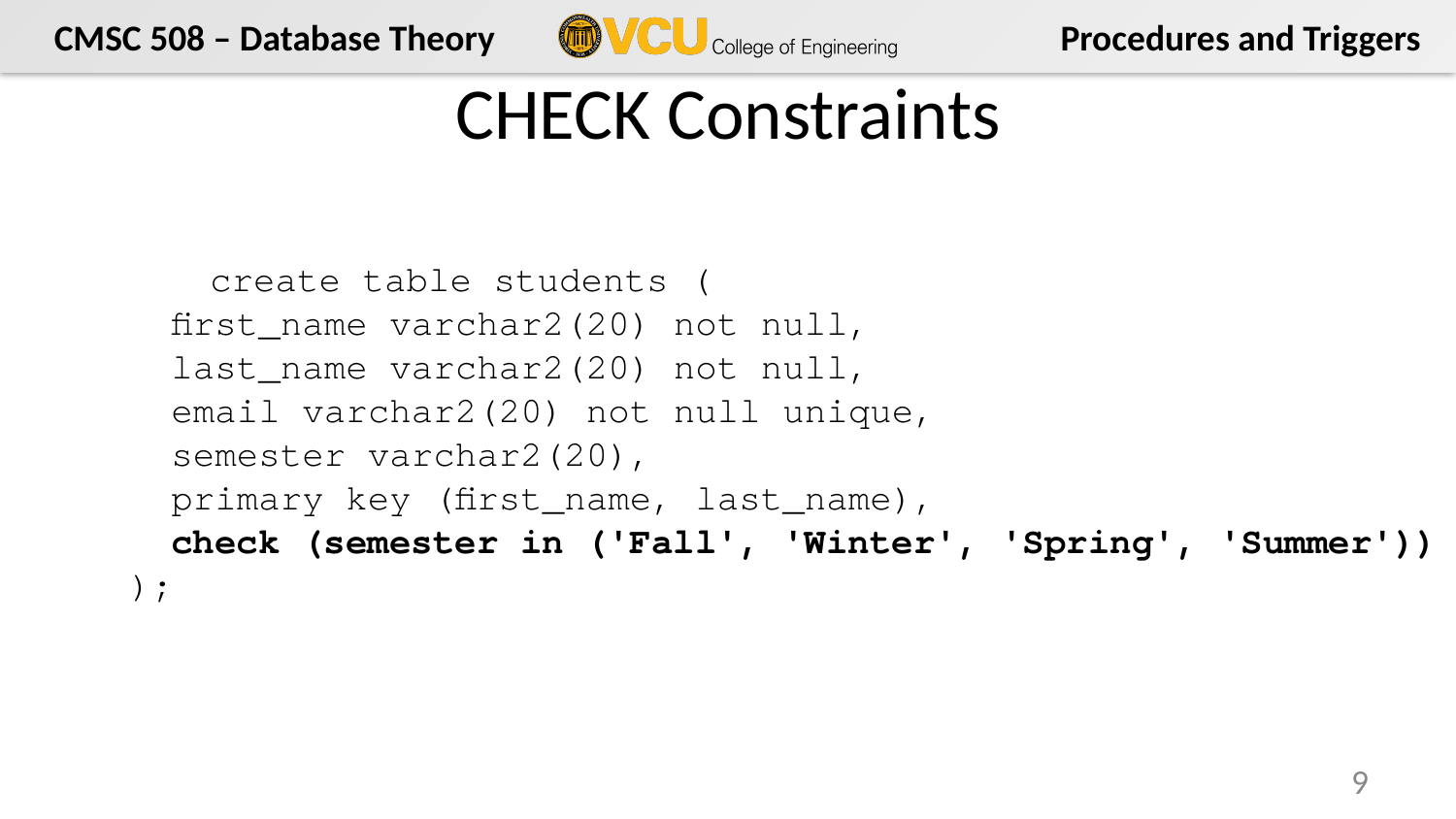

# CHECK Constraints
CMSC 508 Database Theory

	create table students (
first_name varchar2(20) not null,
last_name varchar2(20) not null,
email varchar2(20) not null unique,
semester varchar2(20),
primary key (first_name, last_name),
check (semester in ('Fall', 'Winter', 'Spring', 'Summer'))
   );

9